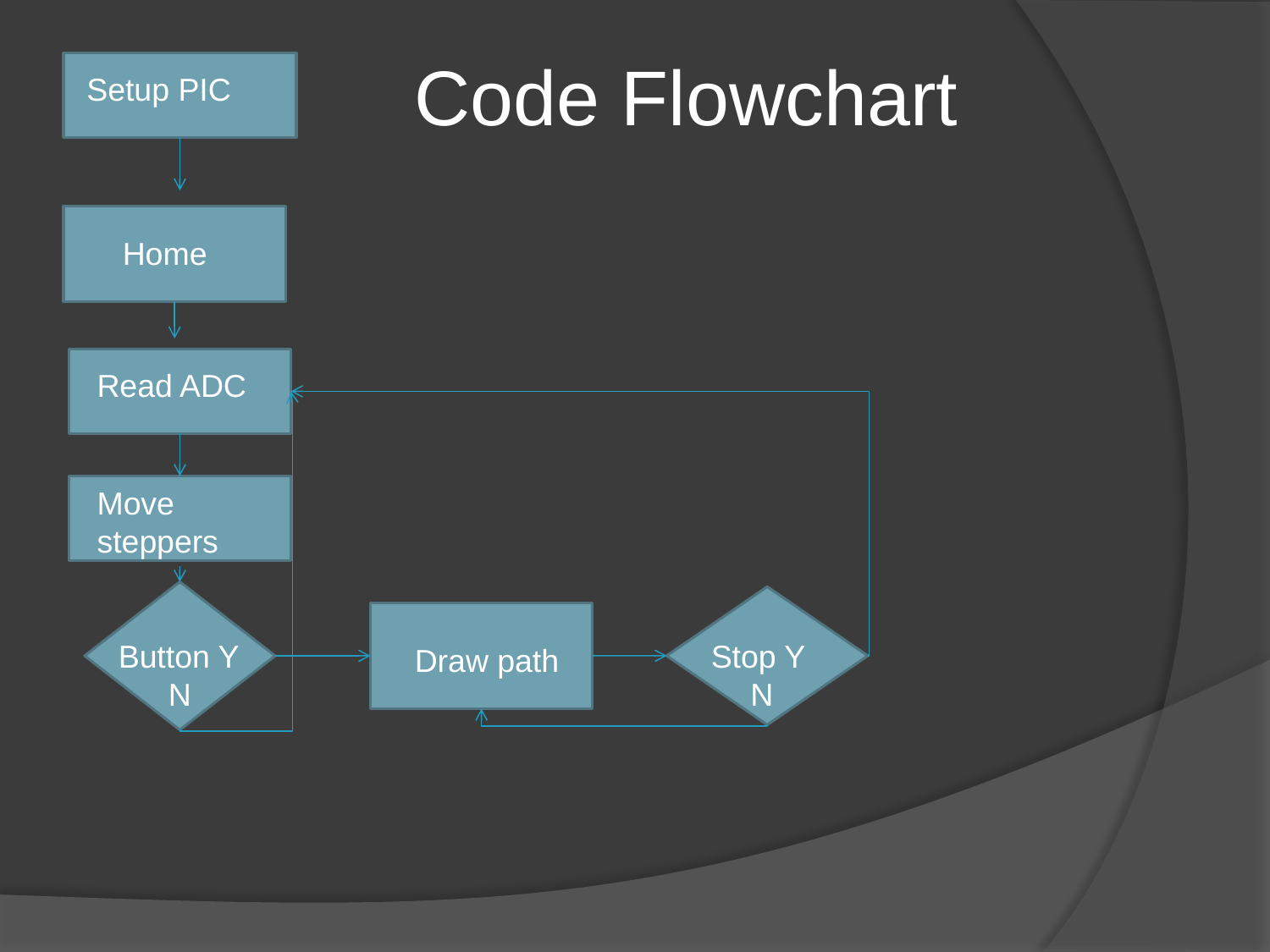

Code Flowchart

Setup PIC

Home

Read ADC

Move steppers

Button Y
N
Stop Y
N
Draw path